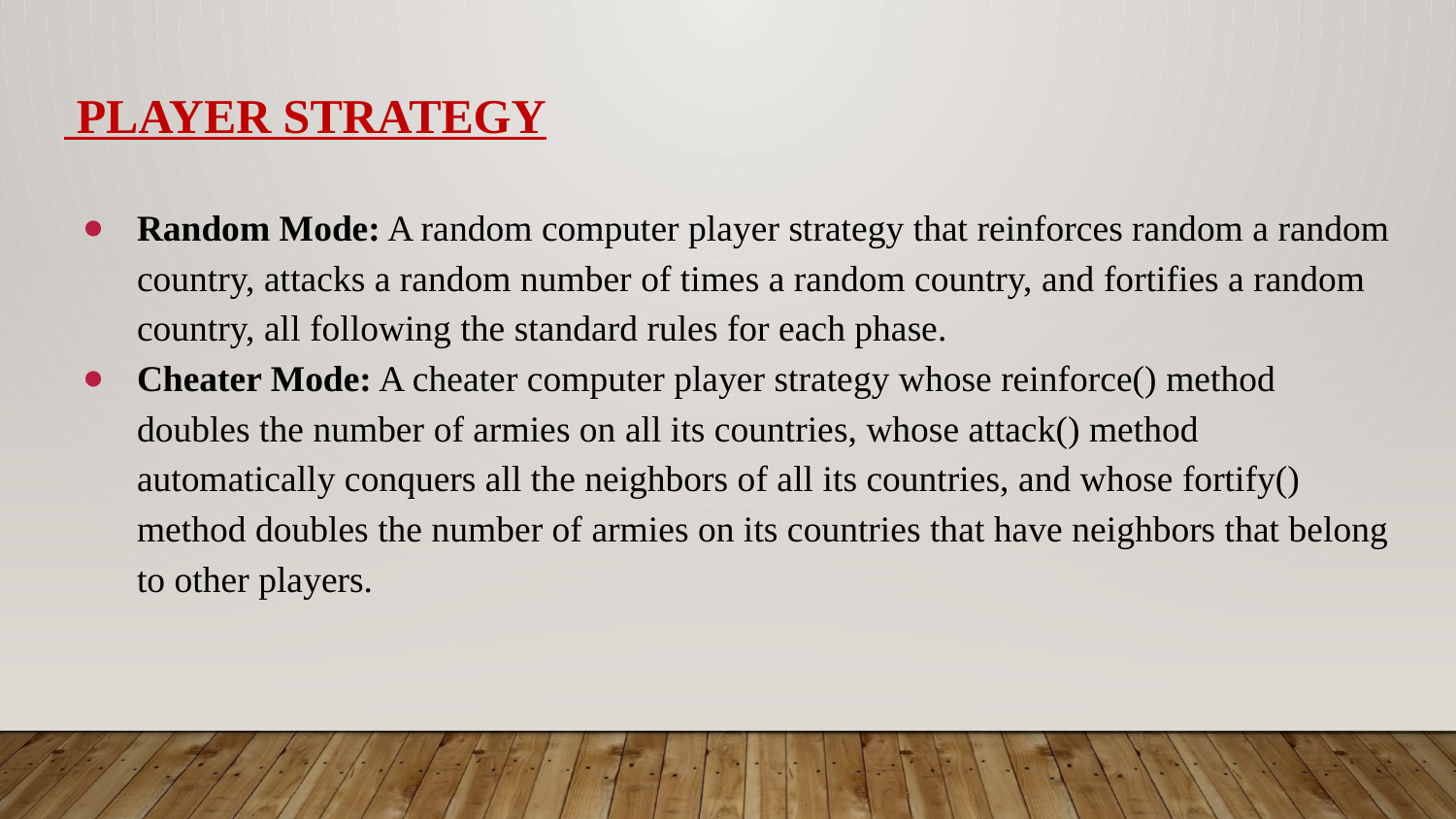

# Player Strategy
Random Mode: A random computer player strategy that reinforces random a random country, attacks a random number of times a random country, and fortifies a random country, all following the standard rules for each phase.
Cheater Mode: A cheater computer player strategy whose reinforce() method doubles the number of armies on all its countries, whose attack() method automatically conquers all the neighbors of all its countries, and whose fortify() method doubles the number of armies on its countries that have neighbors that belong to other players.